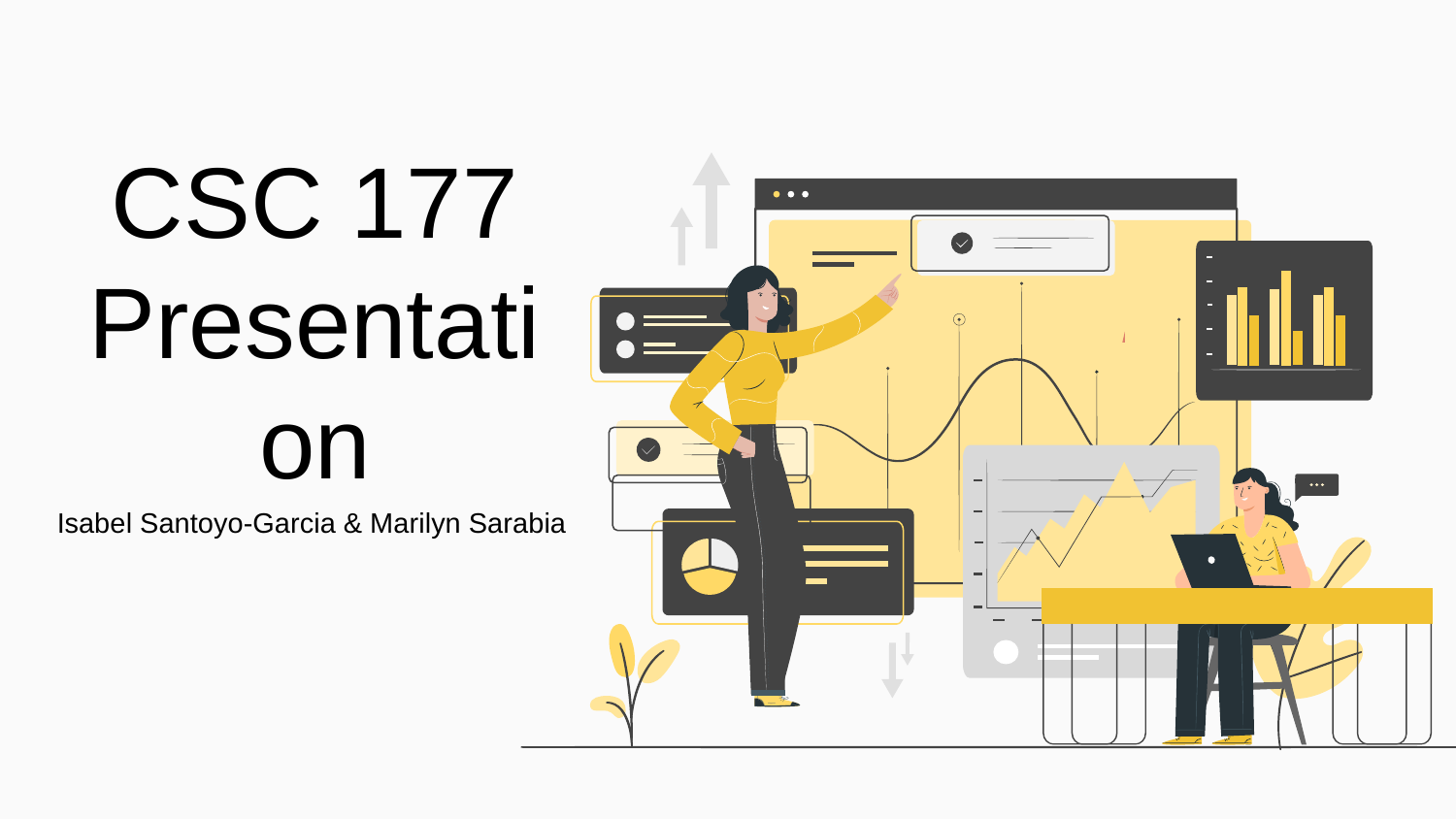

# CSC 177 Presentation

Isabel Santoyo-Garcia & Marilyn Sarabia